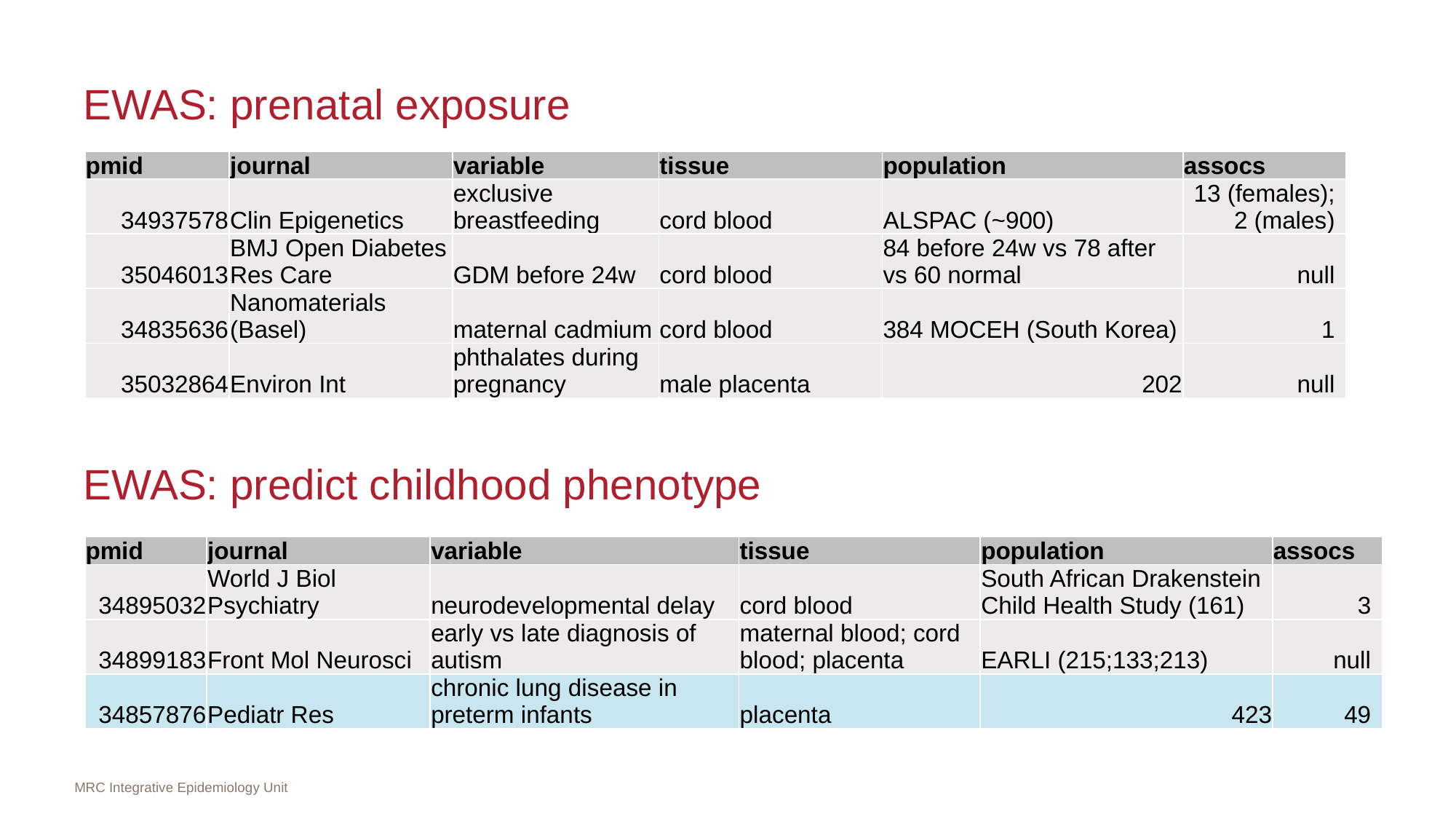

# EWAS: prenatal exposure
| pmid | journal | variable | tissue | population | assocs |
| --- | --- | --- | --- | --- | --- |
| 34937578 | Clin Epigenetics | exclusive breastfeeding | cord blood | ALSPAC (~900) | 13 (females); 2 (males) |
| 35046013 | BMJ Open Diabetes Res Care | GDM before 24w | cord blood | 84 before 24w vs 78 after vs 60 normal | null |
| 34835636 | Nanomaterials (Basel) | maternal cadmium | cord blood | 384 MOCEH (South Korea) | 1 |
| 35032864 | Environ Int | phthalates during pregnancy | male placenta | 202 | null |
EWAS: predict childhood phenotype
| pmid | journal | variable | tissue | population | assocs |
| --- | --- | --- | --- | --- | --- |
| 34895032 | World J Biol Psychiatry | neurodevelopmental delay | cord blood | South African Drakenstein Child Health Study (161) | 3 |
| 34899183 | Front Mol Neurosci | early vs late diagnosis of autism | maternal blood; cord blood; placenta | EARLI (215;133;213) | null |
| 34857876 | Pediatr Res | chronic lung disease in preterm infants | placenta | 423 | 49 |